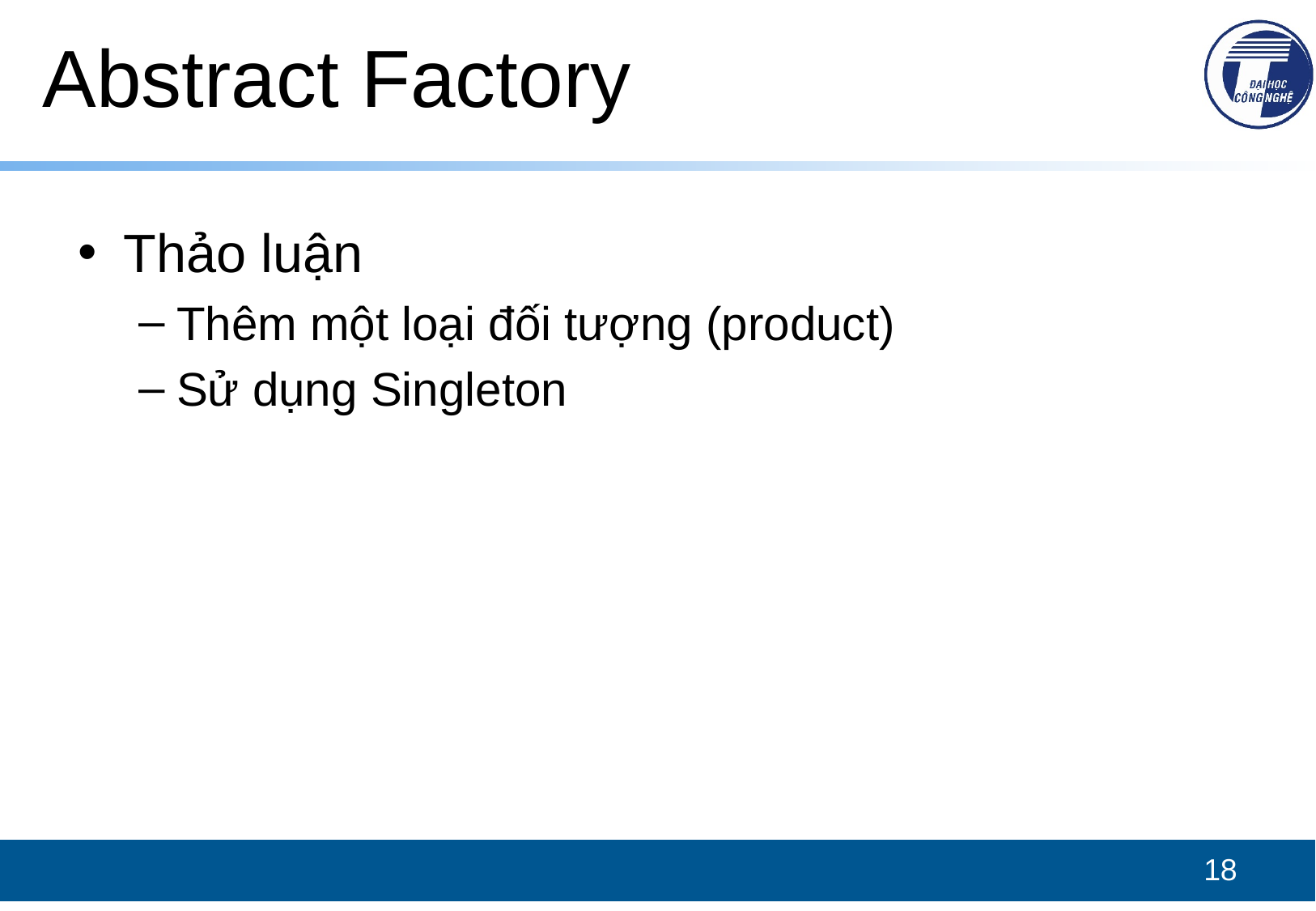

# Abstract Factory
Thảo luận
Thêm một loại đối tượng (product)
Sử dụng Singleton

18